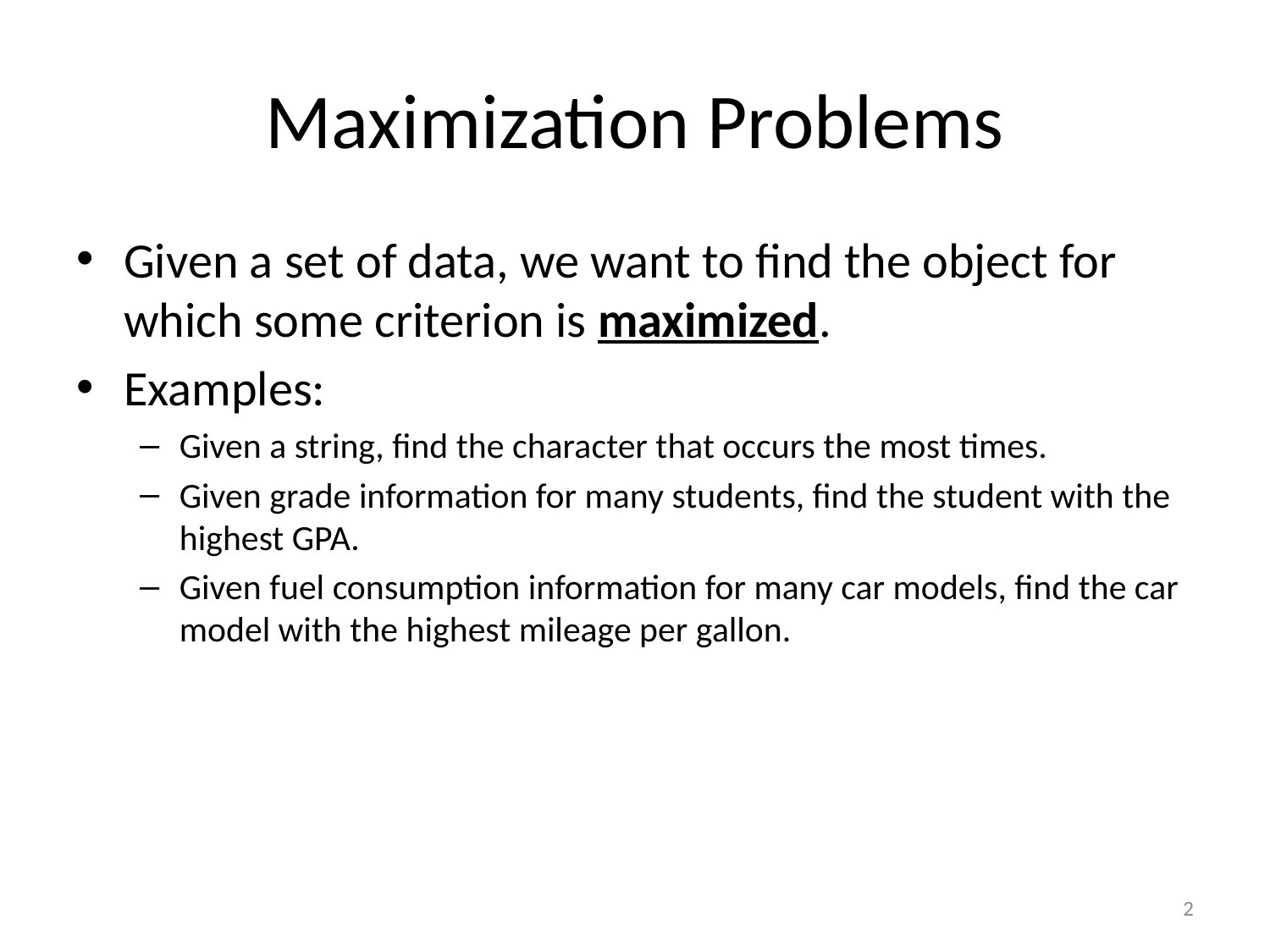

# Maximization Problems
Given a set of data, we want to find the object for which some criterion is maximized.
Examples:
Given a string, find the character that occurs the most times.
Given grade information for many students, find the student with the highest GPA.
Given fuel consumption information for many car models, find the car model with the highest mileage per gallon.
2